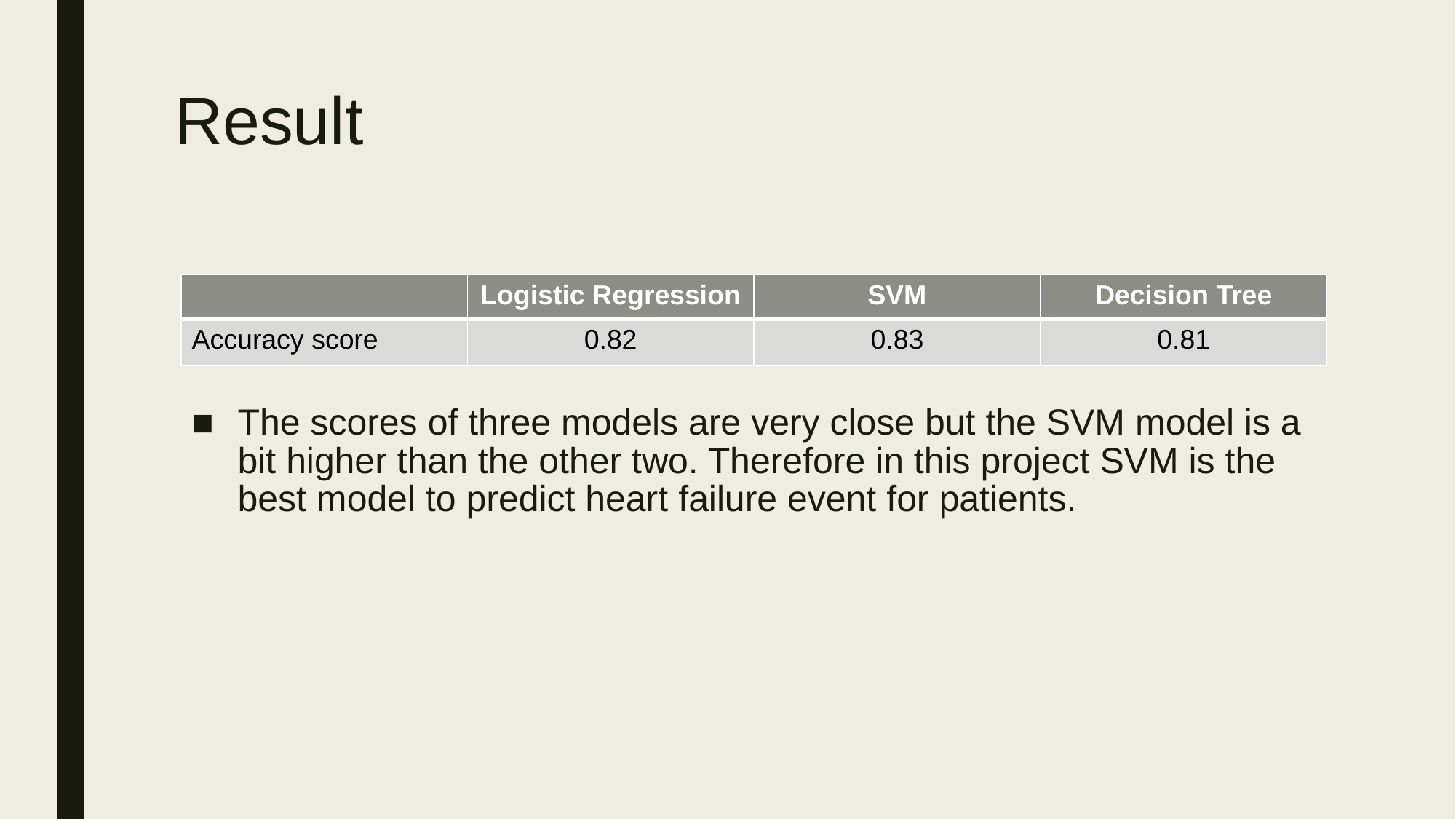

# Result
|  | Logistic Regression | SVM | Decision Tree |
| --- | --- | --- | --- |
| Accuracy score | 0.82 | 0.83 | 0.81 |

The scores of three models are very close but the SVM model is a bit higher than the other two. Therefore in this project SVM is the best model to predict heart failure event for patients.